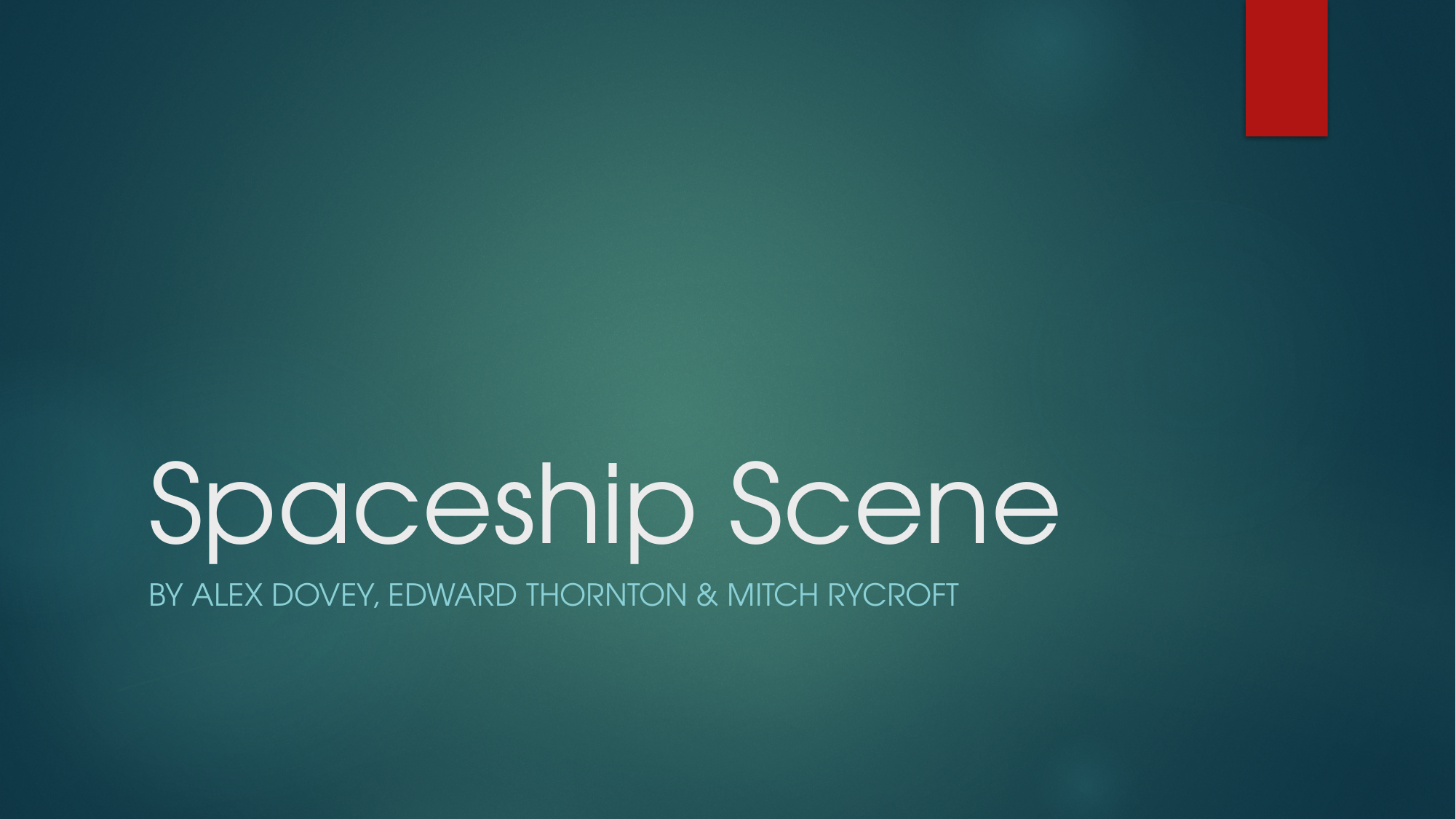

# Spaceship Scene
By Alex Dovey, Edward Thornton & Mitch Rycroft